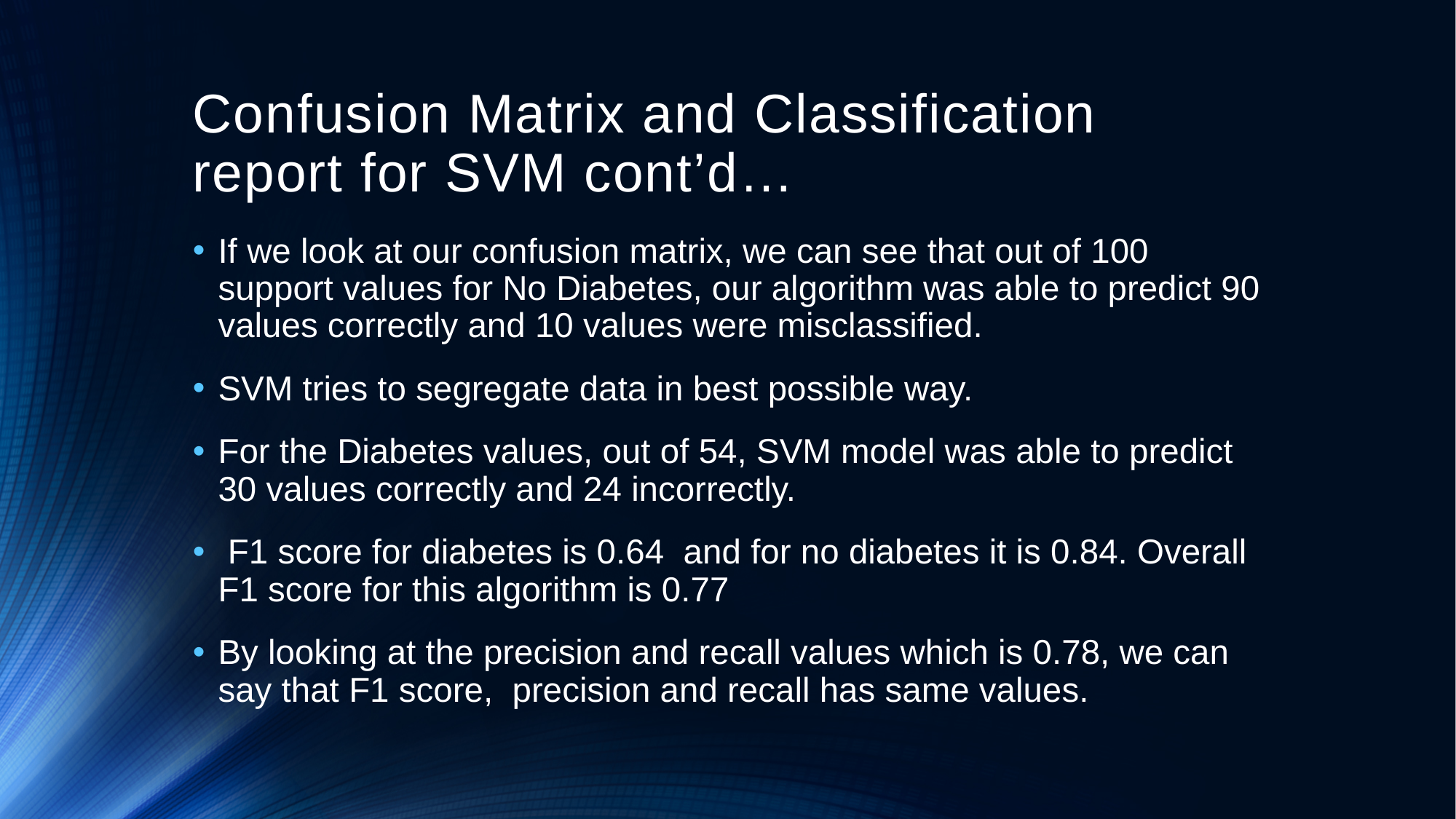

# Confusion Matrix and Classification report for SVM cont’d…
If we look at our confusion matrix, we can see that out of 100 support values for No Diabetes, our algorithm was able to predict 90 values correctly and 10 values were misclassified.
SVM tries to segregate data in best possible way.
For the Diabetes values, out of 54, SVM model was able to predict 30 values correctly and 24 incorrectly.
 F1 score for diabetes is 0.64  and for no diabetes it is 0.84. Overall F1 score for this algorithm is 0.77
By looking at the precision and recall values which is 0.78, we can say that F1 score,  precision and recall has same values.